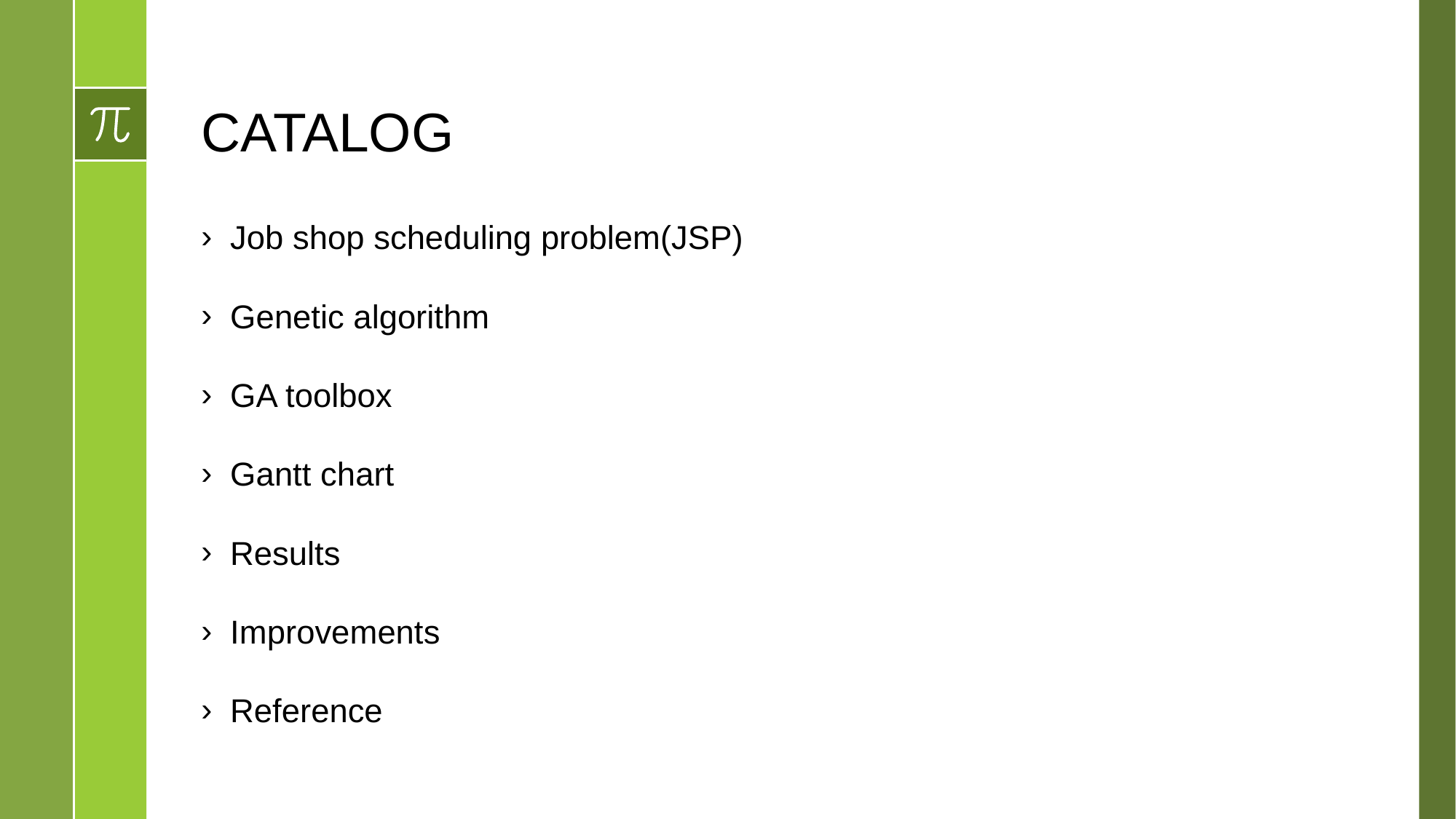

# CATALOG
Job shop scheduling problem(JSP)
Genetic algorithm
GA toolbox
Gantt chart
Results
Improvements
Reference